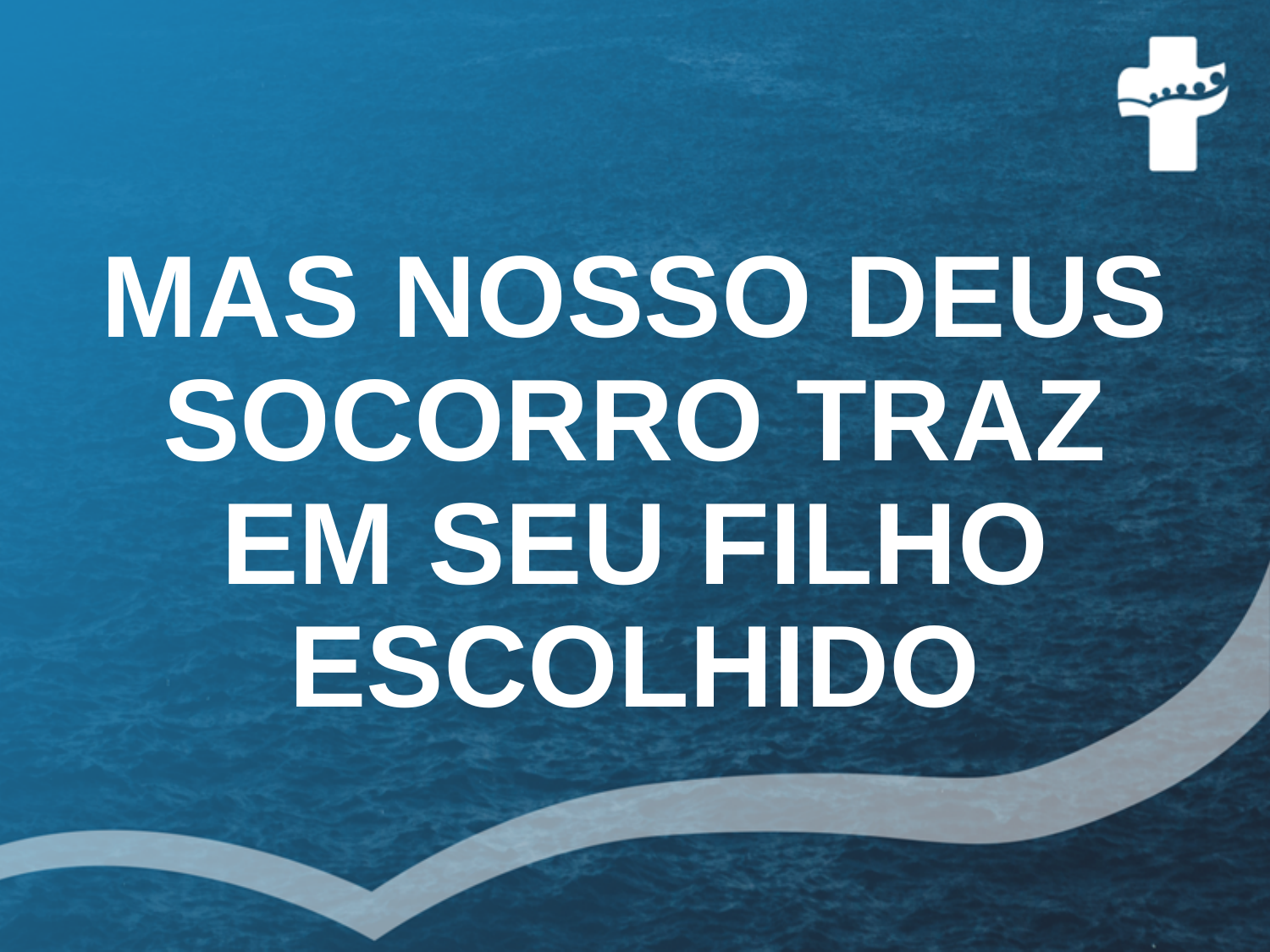

# MAS NOSSO DEUS SOCORRO TRAZ EM SEU FILHO ESCOLHIDO